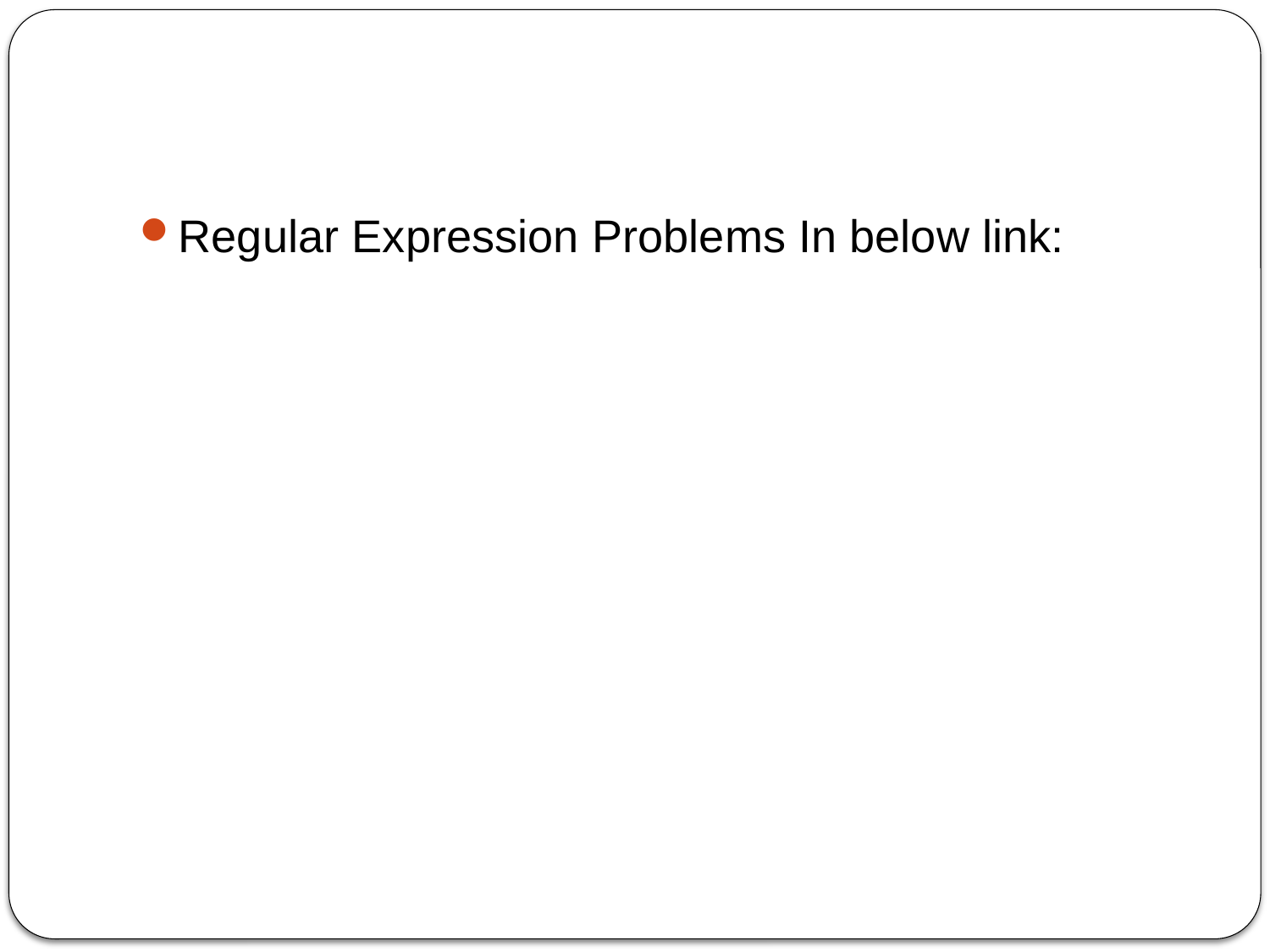

#
Regular Expression Problems In below link: